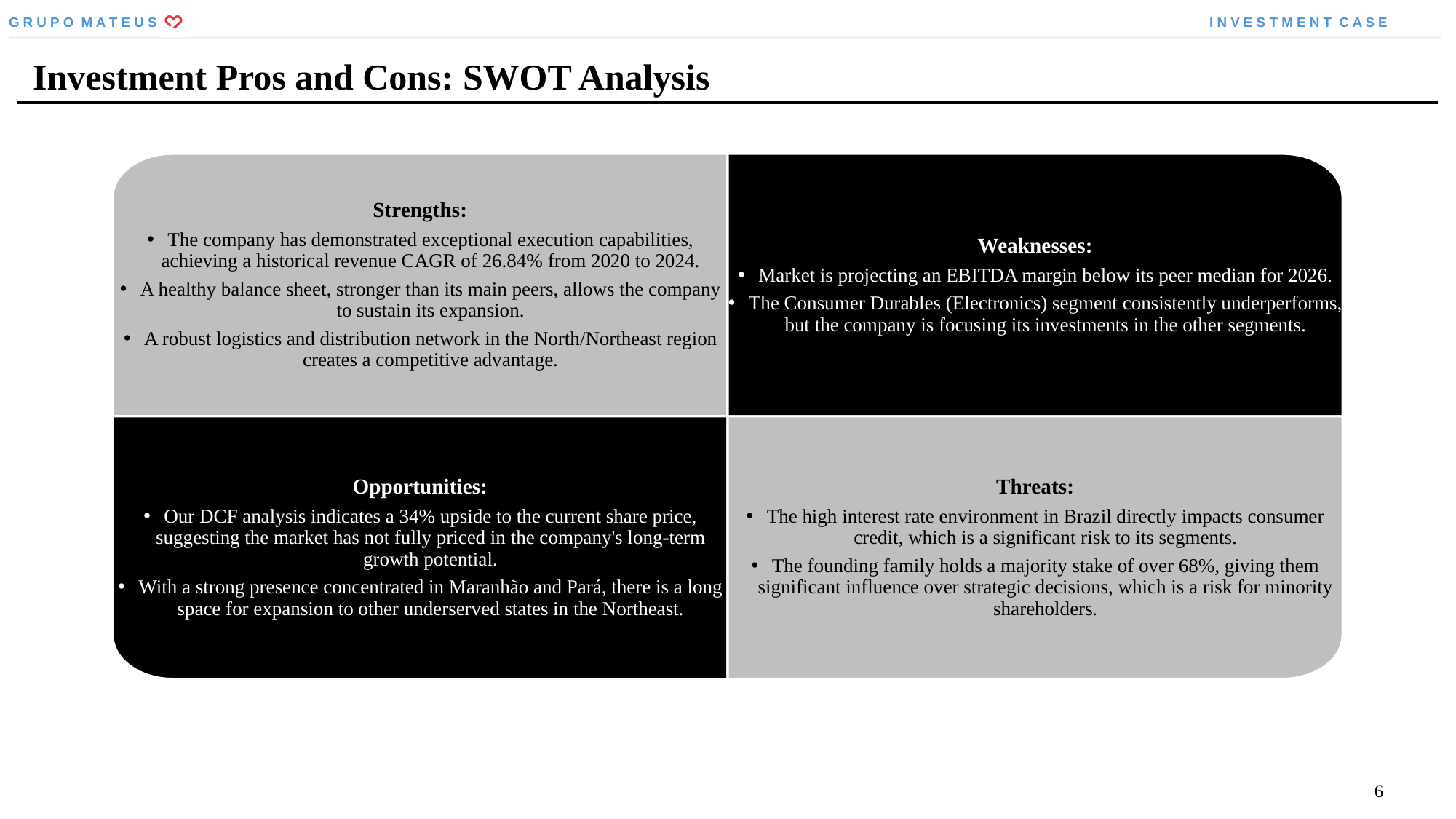

Investment Pros and Cons: SWOT Analysis
Weaknesses:
Market is projecting an EBITDA margin below its peer median for 2026.
The Consumer Durables (Electronics) segment consistently underperforms, but the company is focusing its investments in the other segments.
Strengths:
The company has demonstrated exceptional execution capabilities, achieving a historical revenue CAGR of 26.84% from 2020 to 2024.
A healthy balance sheet, stronger than its main peers, allows the company to sustain its expansion.
A robust logistics and distribution network in the North/Northeast region creates a competitive advantage.
Opportunities:
Our DCF analysis indicates a 34% upside to the current share price, suggesting the market has not fully priced in the company's long-term growth potential.
With a strong presence concentrated in Maranhão and Pará, there is a long space for expansion to other underserved states in the Northeast.
Threats:
The high interest rate environment in Brazil directly impacts consumer credit, which is a significant risk to its segments.
The founding family holds a majority stake of over 68%, giving them significant influence over strategic decisions, which is a risk for minority shareholders.
6